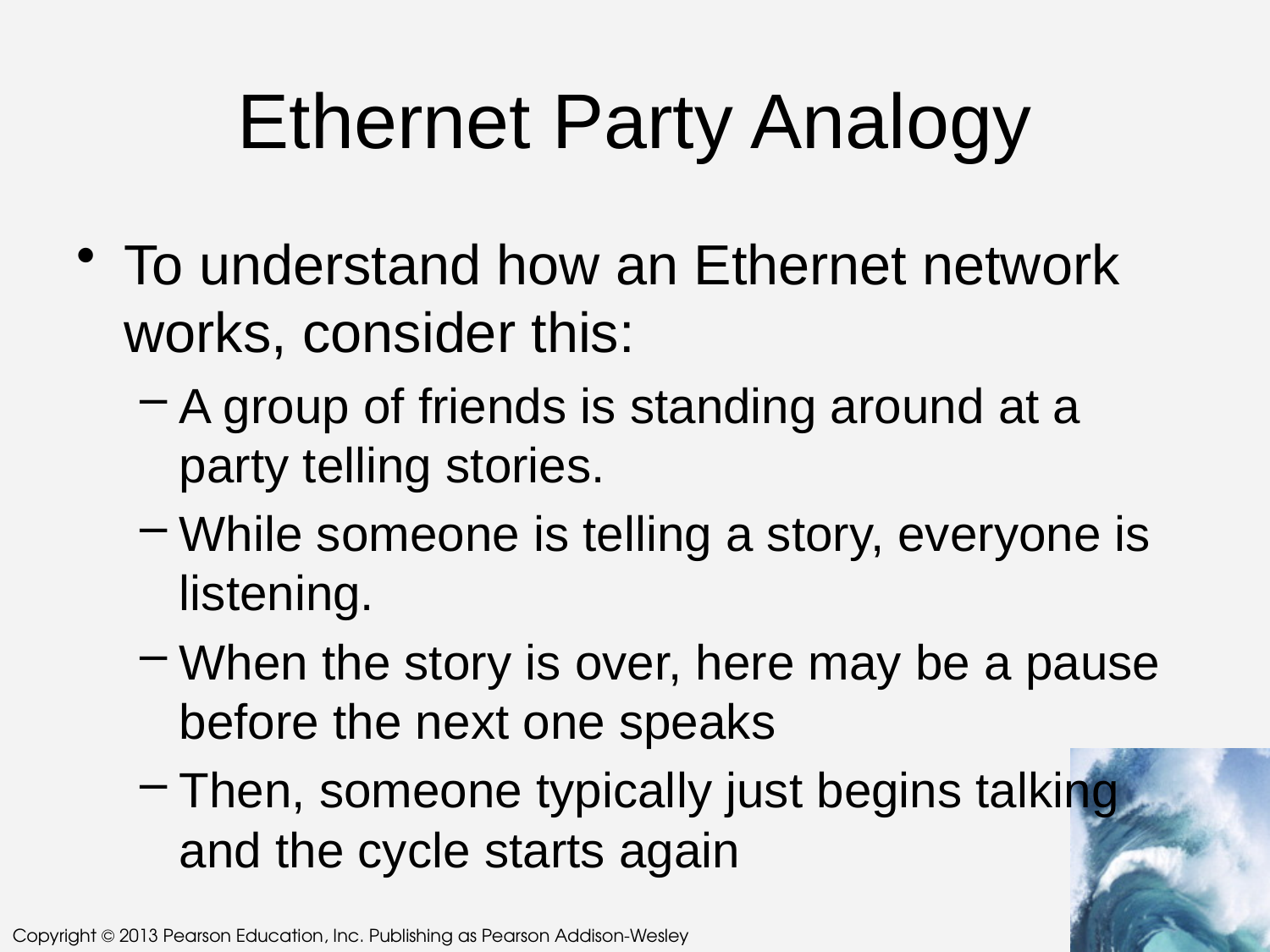

# Ethernet Party Analogy
To understand how an Ethernet network works, consider this:
A group of friends is standing around at a party telling stories.
While someone is telling a story, everyone is listening.
When the story is over, here may be a pause before the next one speaks
Then, someone typically just begins talking and the cycle starts again